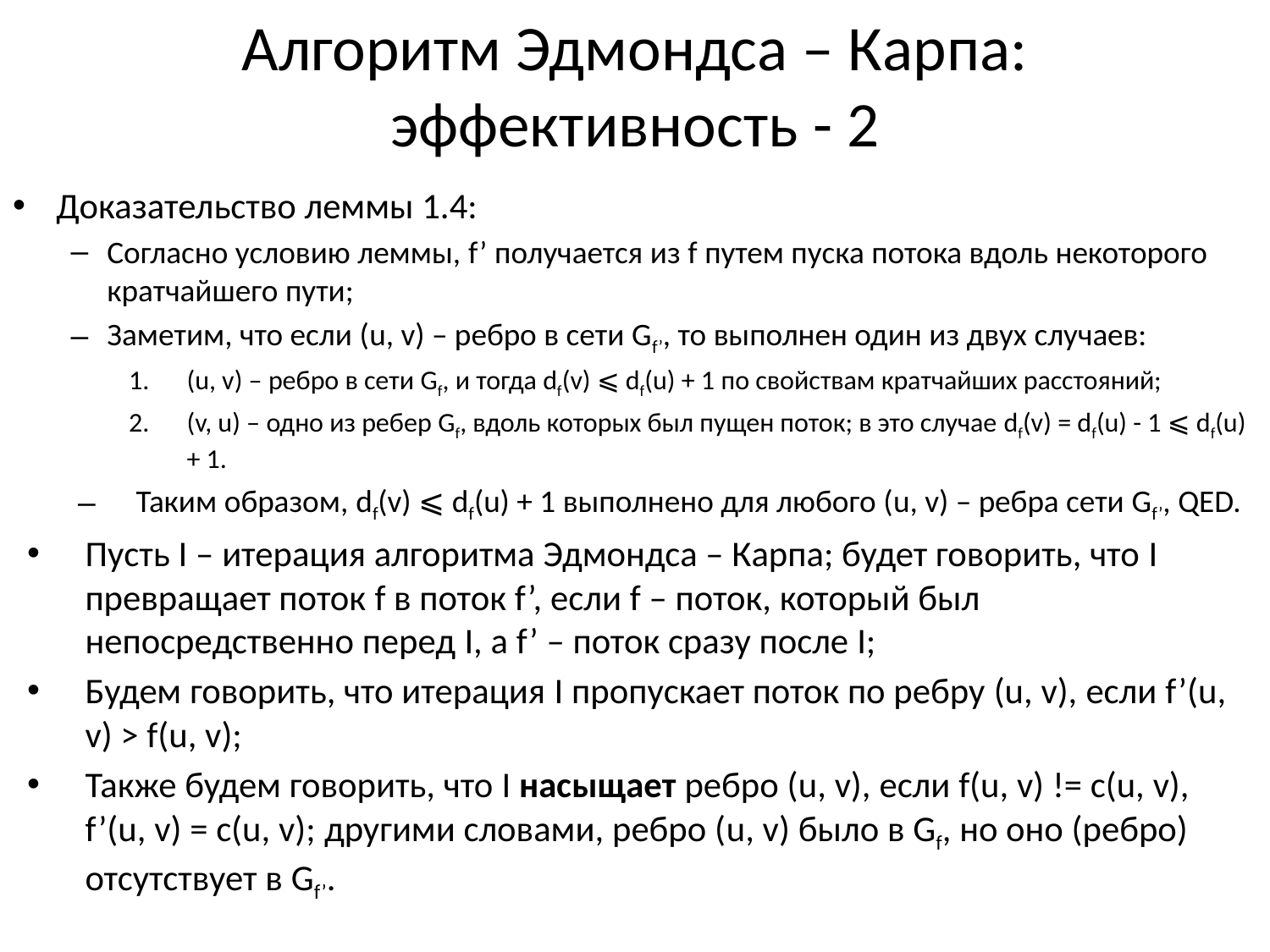

# Алгоритм Эдмондса – Карпа: эффективность - 2
Доказательство леммы 1.4:
Согласно условию леммы, f’ получается из f путем пуска потока вдоль некоторого кратчайшего пути;
Заметим, что если (u, v) – ребро в сети Gf’, то выполнен один из двух случаев:
(u, v) – ребро в сети Gf, и тогда df(v) ⩽ df(u) + 1 по свойствам кратчайших расстояний;
(v, u) – одно из ребер Gf, вдоль которых был пущен поток; в это случае df(v) = df(u) - 1 ⩽ df(u) + 1.
Таким образом, df(v) ⩽ df(u) + 1 выполнено для любого (u, v) – ребра сети Gf’, QED.
Пусть I – итерация алгоритма Эдмондса – Карпа; будет говорить, что I превращает поток f в поток f’, если f – поток, который был непосредственно перед I, а f’ – поток сразу после I;
Будем говорить, что итерация I пропускает поток по ребру (u, v), если f’(u, v) > f(u, v);
Также будем говорить, что I насыщает ребро (u, v), если f(u, v) != c(u, v), f’(u, v) = c(u, v); другими словами, ребро (u, v) было в Gf, но оно (ребро) отсутствует в Gf’.